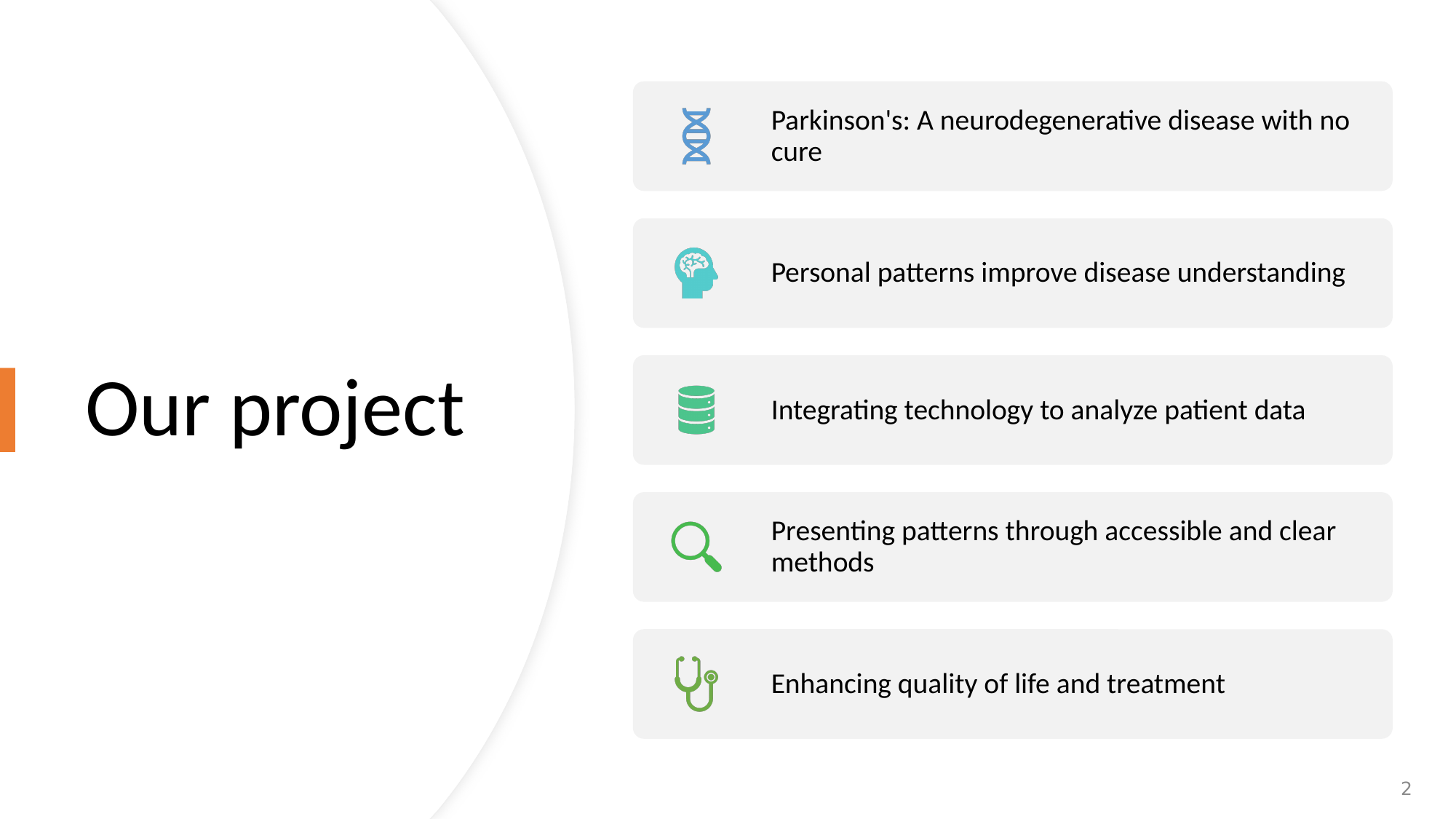

Parkinson's: A neurodegenerative disease with no cure
Personal patterns improve disease understanding
Integrating technology to analyze patient data
Presenting patterns through accessible and clear methods
Enhancing quality of life and treatment
# Our project

2